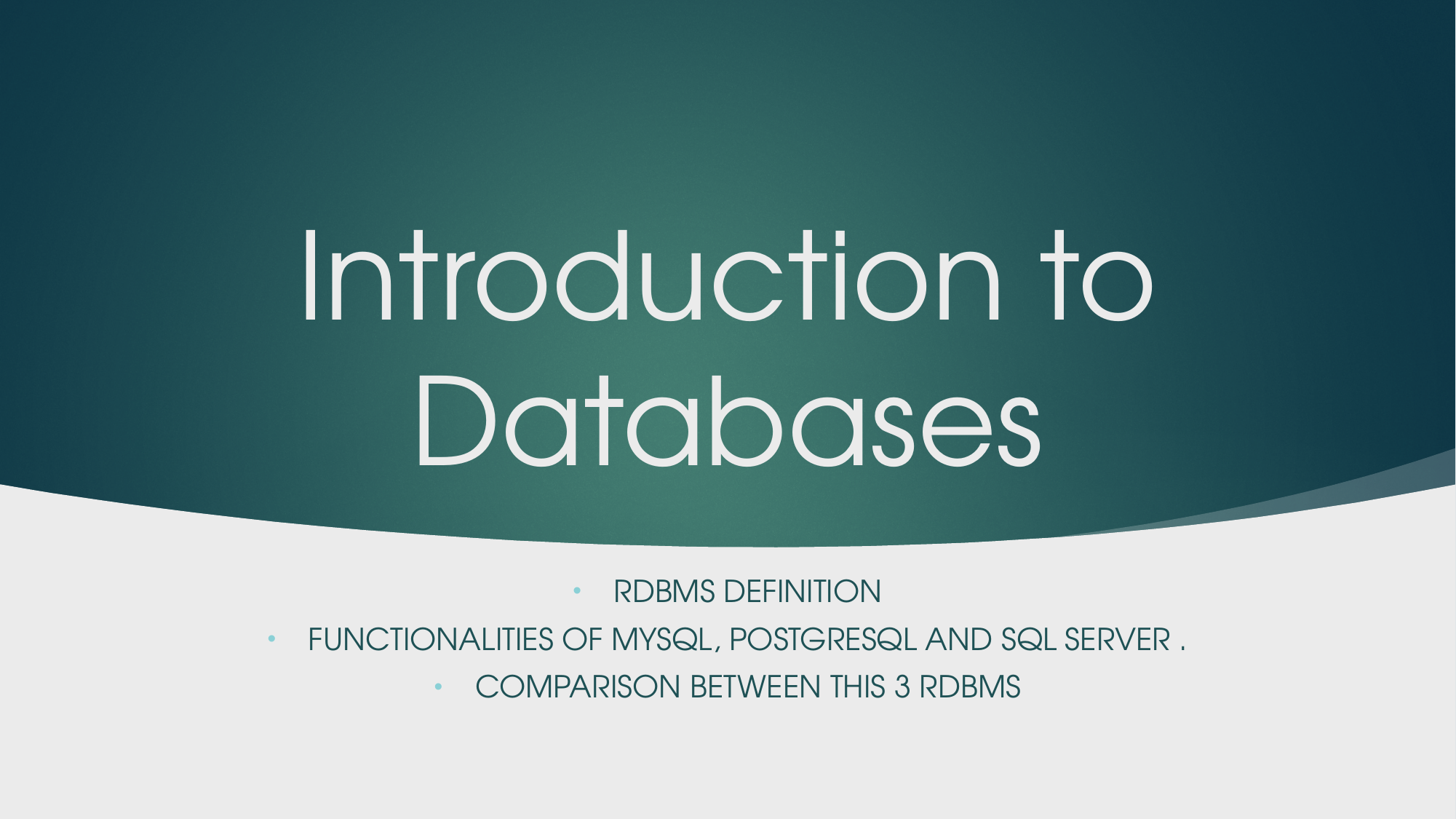

# Introduction to Databases

RDBMS definition
functionalities of MYSQL, POSTGRESQL AND SQL SERVER .
comparison between this 3 RDBMS